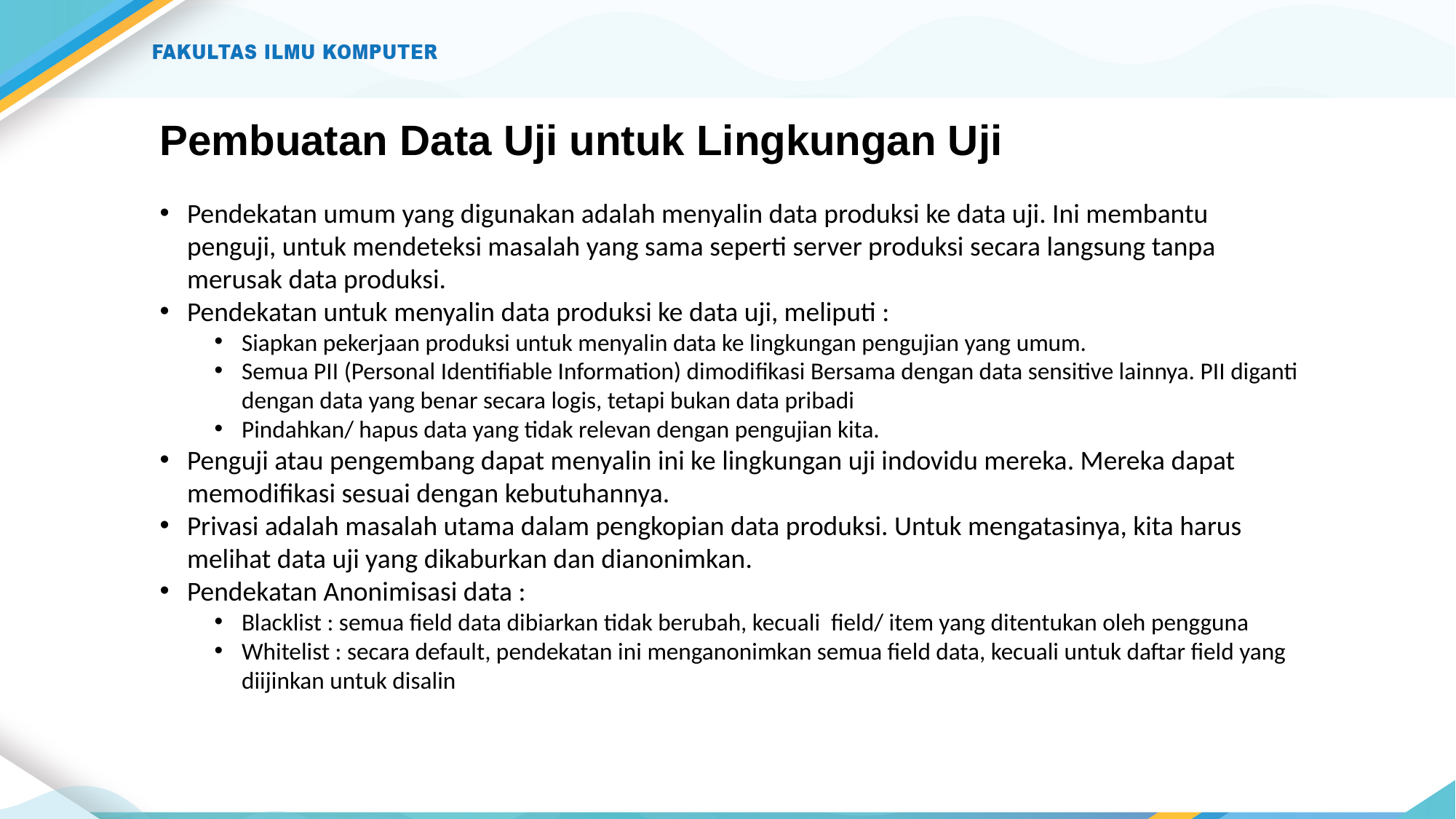

# Pembuatan Data Uji untuk Lingkungan Uji
Pendekatan umum yang digunakan adalah menyalin data produksi ke data uji. Ini membantu penguji, untuk mendeteksi masalah yang sama seperti server produksi secara langsung tanpa  merusak data produksi.
Pendekatan untuk menyalin data produksi ke data uji, meliputi :
Siapkan pekerjaan produksi untuk menyalin data ke lingkungan pengujian yang umum.
Semua PII (Personal Identifiable Information) dimodifikasi Bersama dengan data sensitive lainnya. PII diganti dengan data yang benar secara logis, tetapi bukan data pribadi
Pindahkan/ hapus data yang tidak relevan dengan pengujian kita.
Penguji atau pengembang dapat menyalin ini ke lingkungan uji indovidu mereka. Mereka dapat memodifikasi sesuai dengan kebutuhannya.
Privasi adalah masalah utama dalam pengkopian data produksi. Untuk mengatasinya, kita harus melihat data uji yang dikaburkan dan dianonimkan.
Pendekatan Anonimisasi data :
Blacklist : semua field data dibiarkan tidak berubah, kecuali  field/ item yang ditentukan oleh pengguna
Whitelist : secara default, pendekatan ini menganonimkan semua field data, kecuali untuk daftar field yang diijinkan untuk disalin